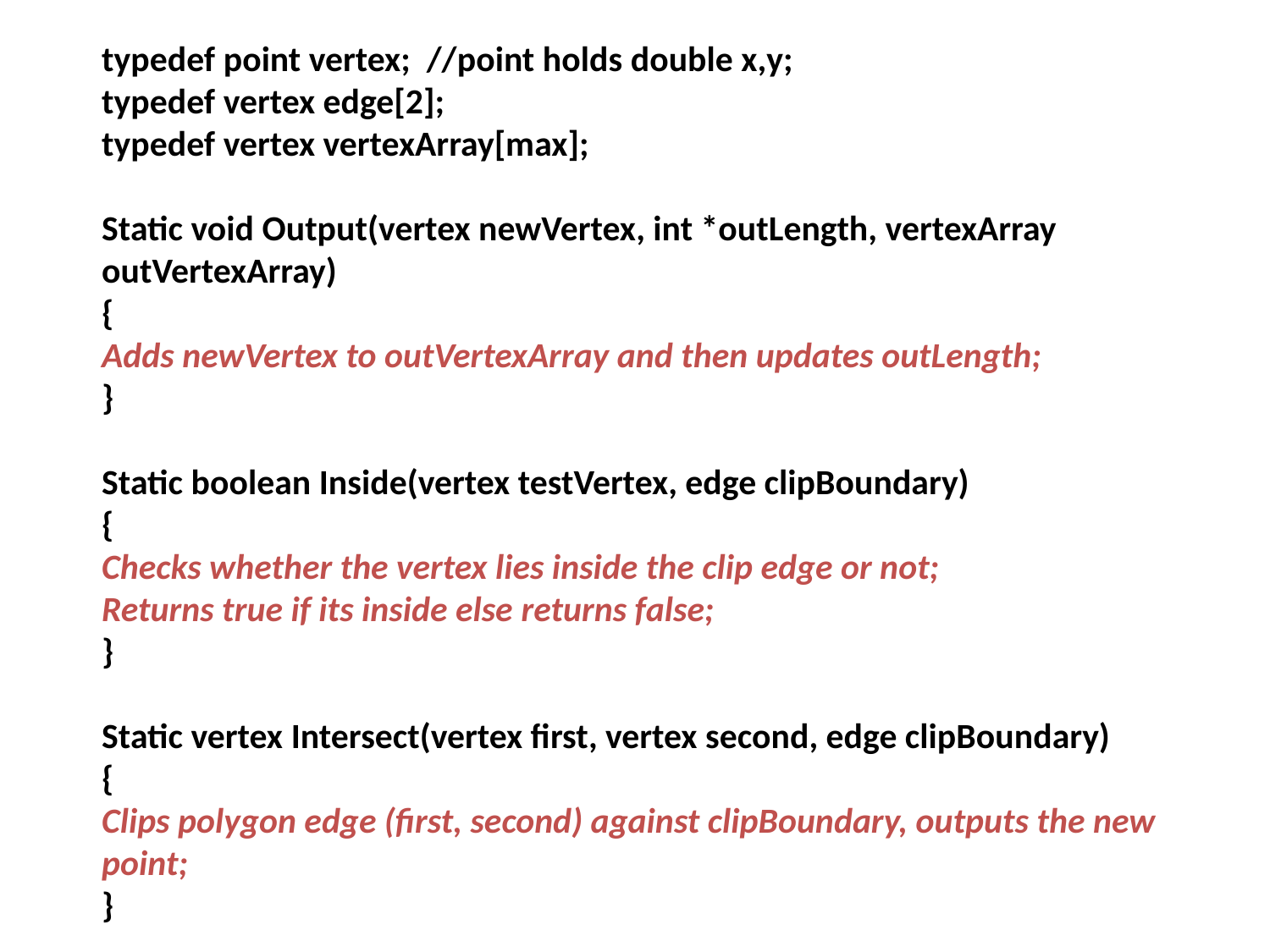

typedef point vertex;  //point holds double x,y;
typedef vertex edge[2];
typedef vertex vertexArray[max];

Static void Output(vertex newVertex, int *outLength, vertexArray outVertexArray)
{
Adds newVertex to outVertexArray and then updates outLength;
}

Static boolean Inside(vertex testVertex, edge clipBoundary)
{
Checks whether the vertex lies inside the clip edge or not;
Returns true if its inside else returns false;
}

Static vertex Intersect(vertex first, vertex second, edge clipBoundary)
{
Clips polygon edge (first, second) against clipBoundary, outputs the new point;
}